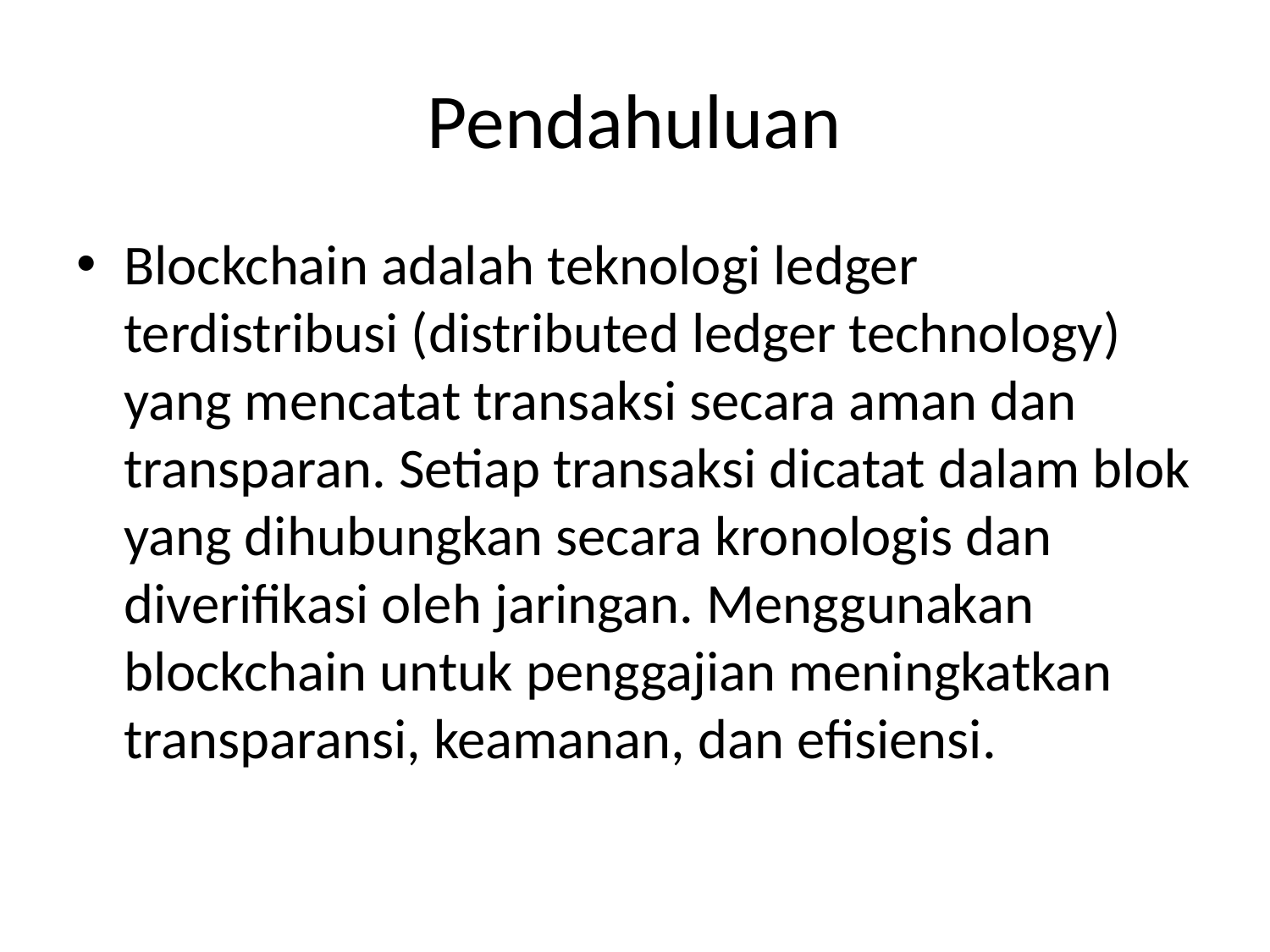

# Pendahuluan
Blockchain adalah teknologi ledger terdistribusi (distributed ledger technology) yang mencatat transaksi secara aman dan transparan. Setiap transaksi dicatat dalam blok yang dihubungkan secara kronologis dan diverifikasi oleh jaringan. Menggunakan blockchain untuk penggajian meningkatkan transparansi, keamanan, dan efisiensi.